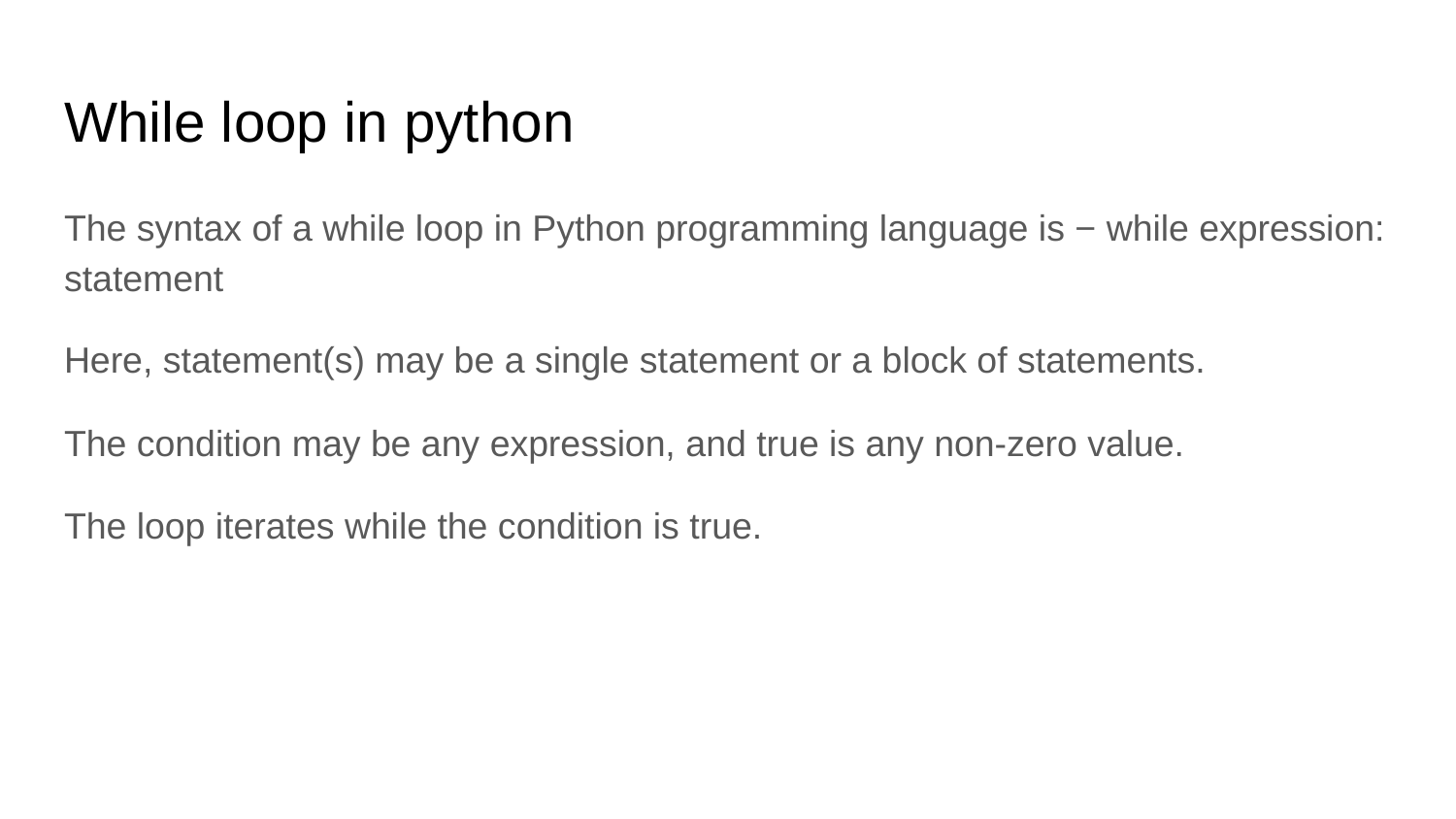

# While loop in python
The syntax of a while loop in Python programming language is − while expression: statement
Here, statement(s) may be a single statement or a block of statements.
The condition may be any expression, and true is any non-zero value.
The loop iterates while the condition is true.